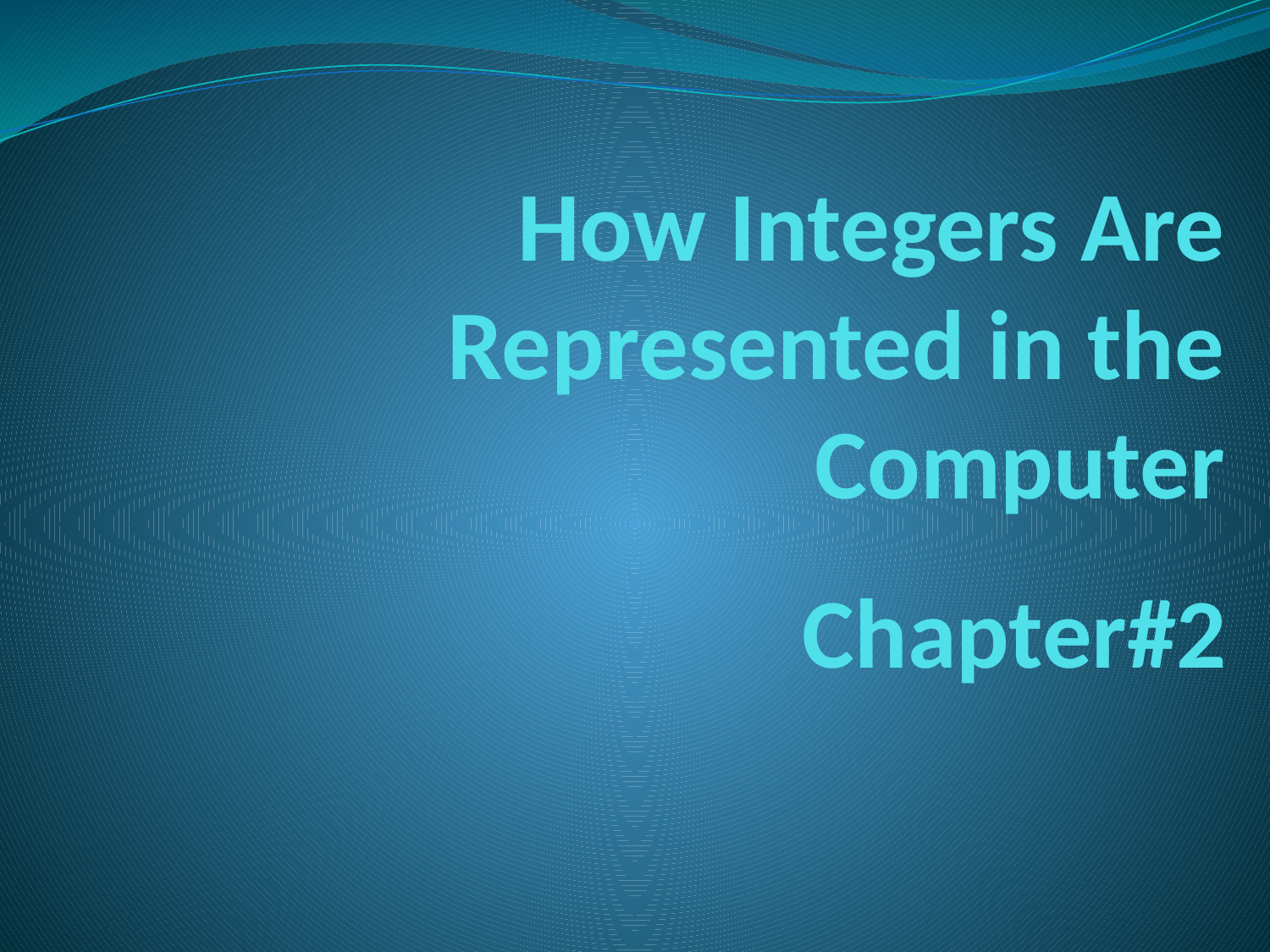

# How Integers Are Represented in the Computer
Chapter#2